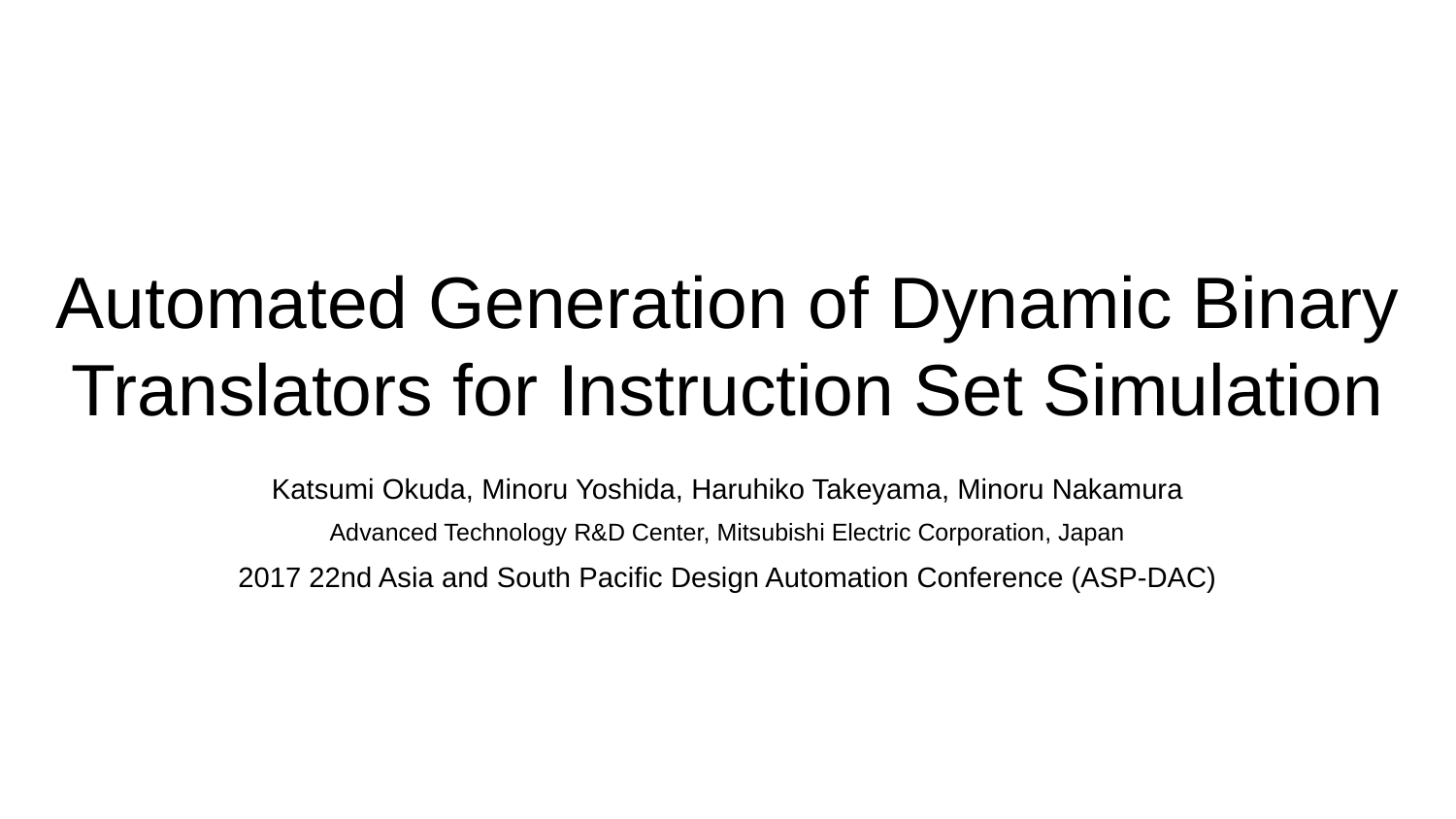

# Automated Generation of Dynamic Binary Translators for Instruction Set Simulation
Katsumi Okuda, Minoru Yoshida, Haruhiko Takeyama, Minoru Nakamura
Advanced Technology R&D Center, Mitsubishi Electric Corporation, Japan
2017 22nd Asia and South Pacific Design Automation Conference (ASP-DAC)